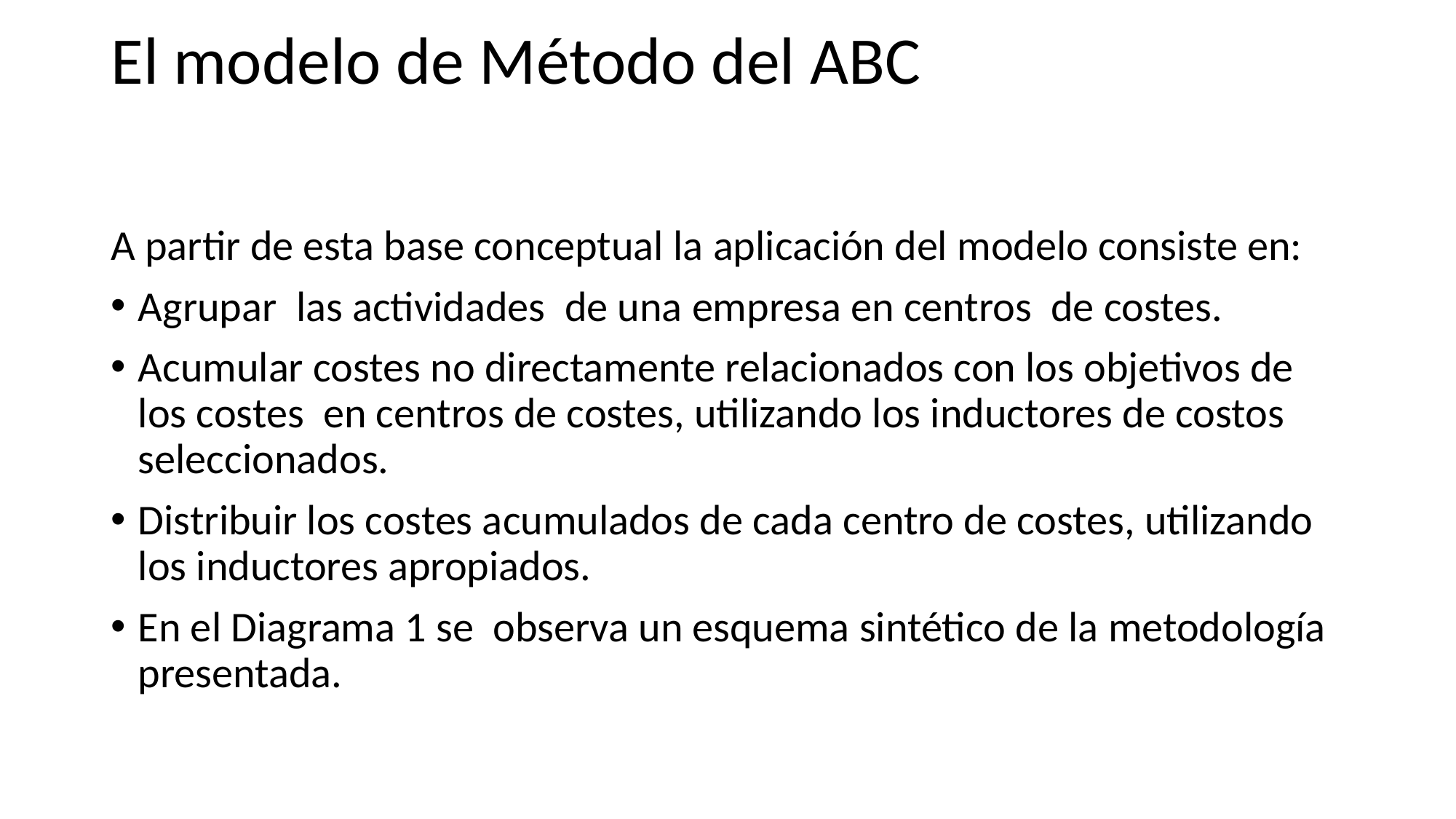

# El modelo de Método del ABC
A partir de esta base conceptual la aplicación del modelo consiste en:
Agrupar  las actividades  de una empresa en centros  de costes.
Acumular costes no directamente relacionados con los objetivos de los costes  en centros de costes, utilizando los inductores de costos seleccionados.
Distribuir los costes acumulados de cada centro de costes, utilizando los inductores apropiados.
En el Diagrama 1 se  observa un esquema sintético de la metodología presentada.